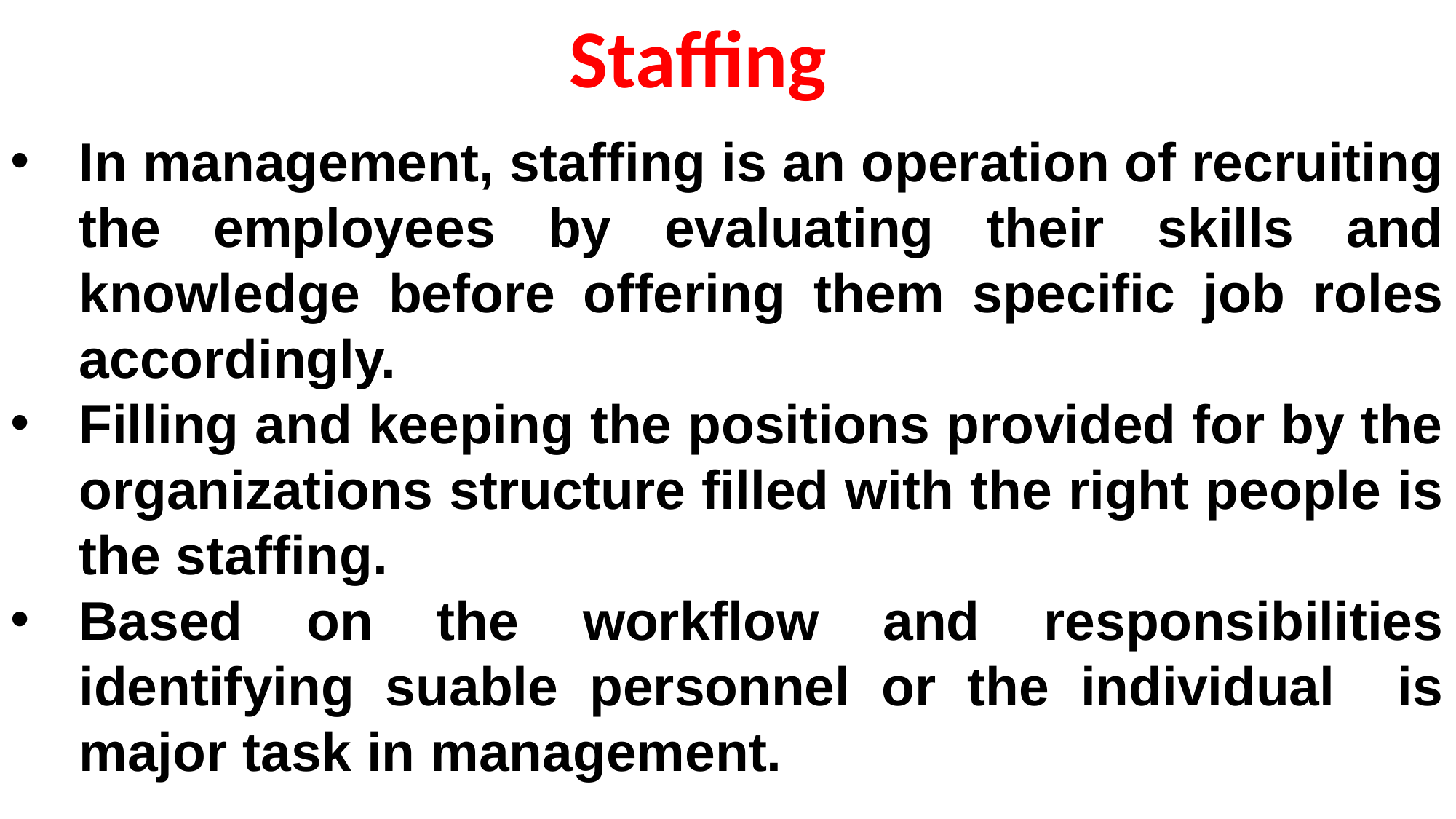

Staffing
In management, staffing is an operation of recruiting the employees by evaluating their skills and knowledge before offering them specific job roles accordingly.
Filling and keeping the positions provided for by the organizations structure filled with the right people is the staffing.
Based on the workflow and responsibilities identifying suable personnel or the individual  is major task in management.